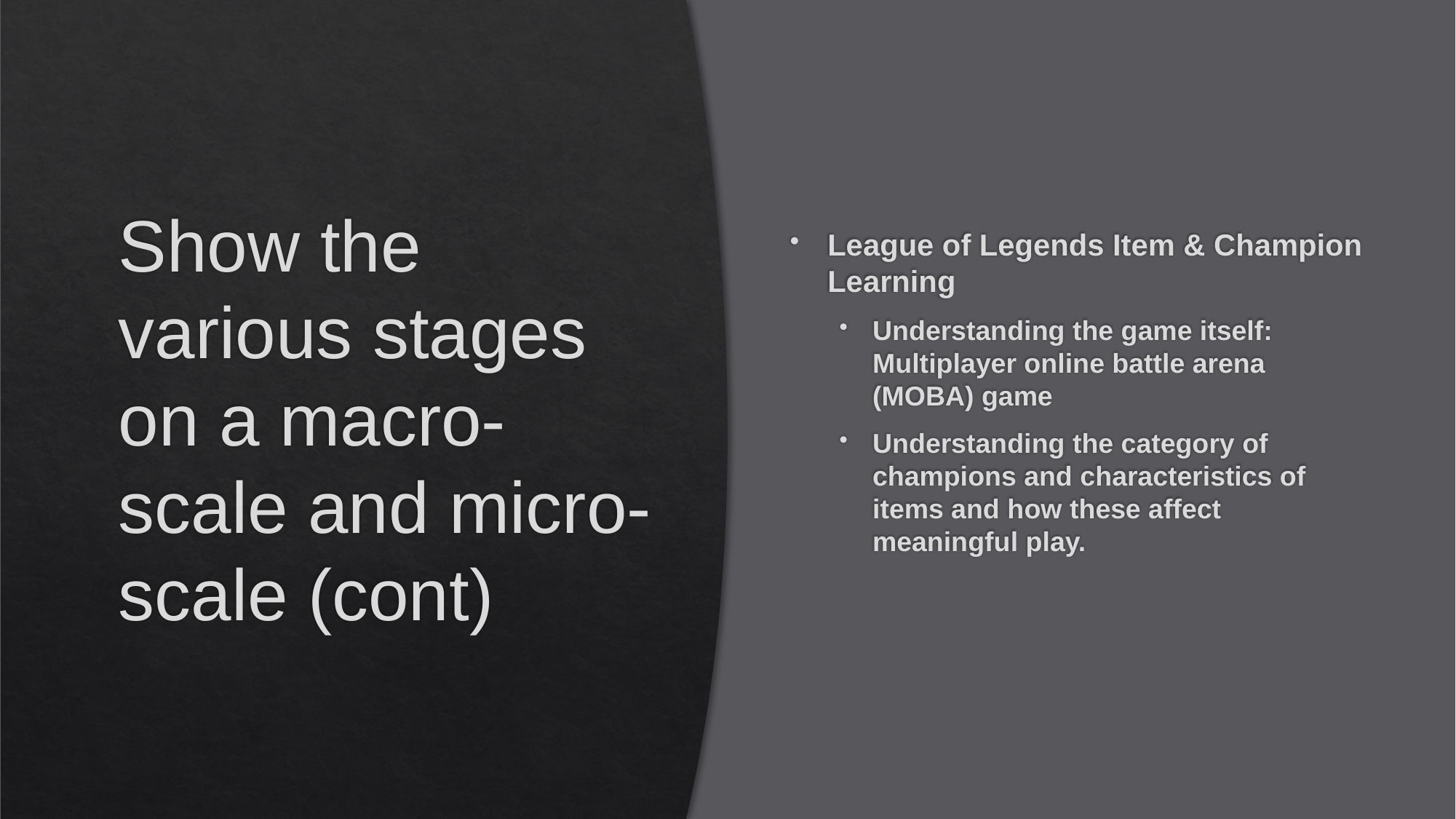

# Show the various stages on a macro-scale and micro-scale (cont)
League of Legends Item & Champion Learning
Understanding the game itself: Multiplayer online battle arena (MOBA) game
Understanding the category of champions and characteristics of items and how these affect meaningful play.